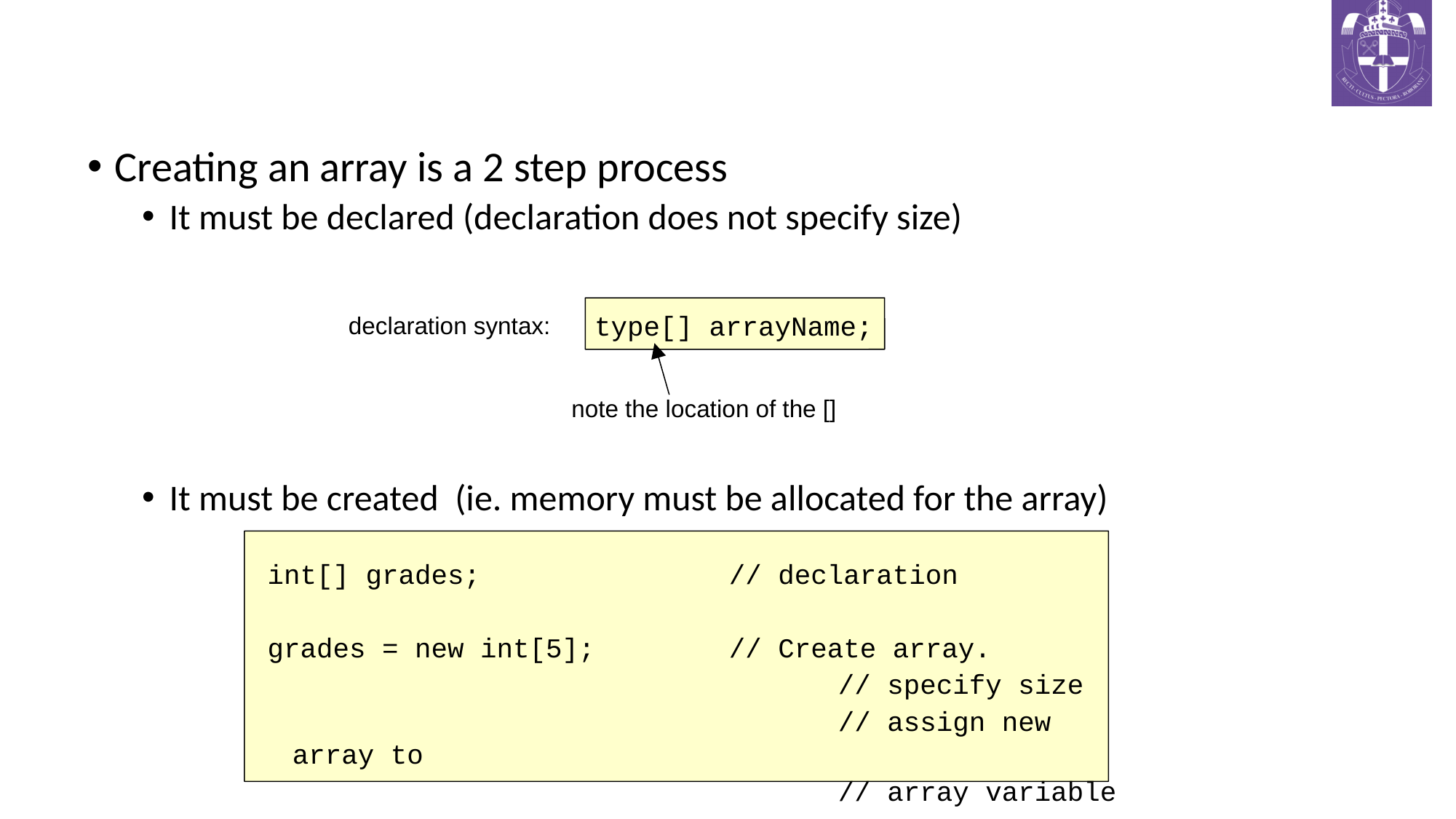

# Creating Arrays
Creating an array is a 2 step process
It must be declared (declaration does not specify size)

It must be created  (ie. memory must be allocated for the array)

type[] arrayName;

declaration syntax:

note the location of the []

int[] grades;			// declaration

grades = new int[5];		// Create array.
						// specify size
						// assign new array to
						// array variable

CS321: Advanced Programming Techniques
11